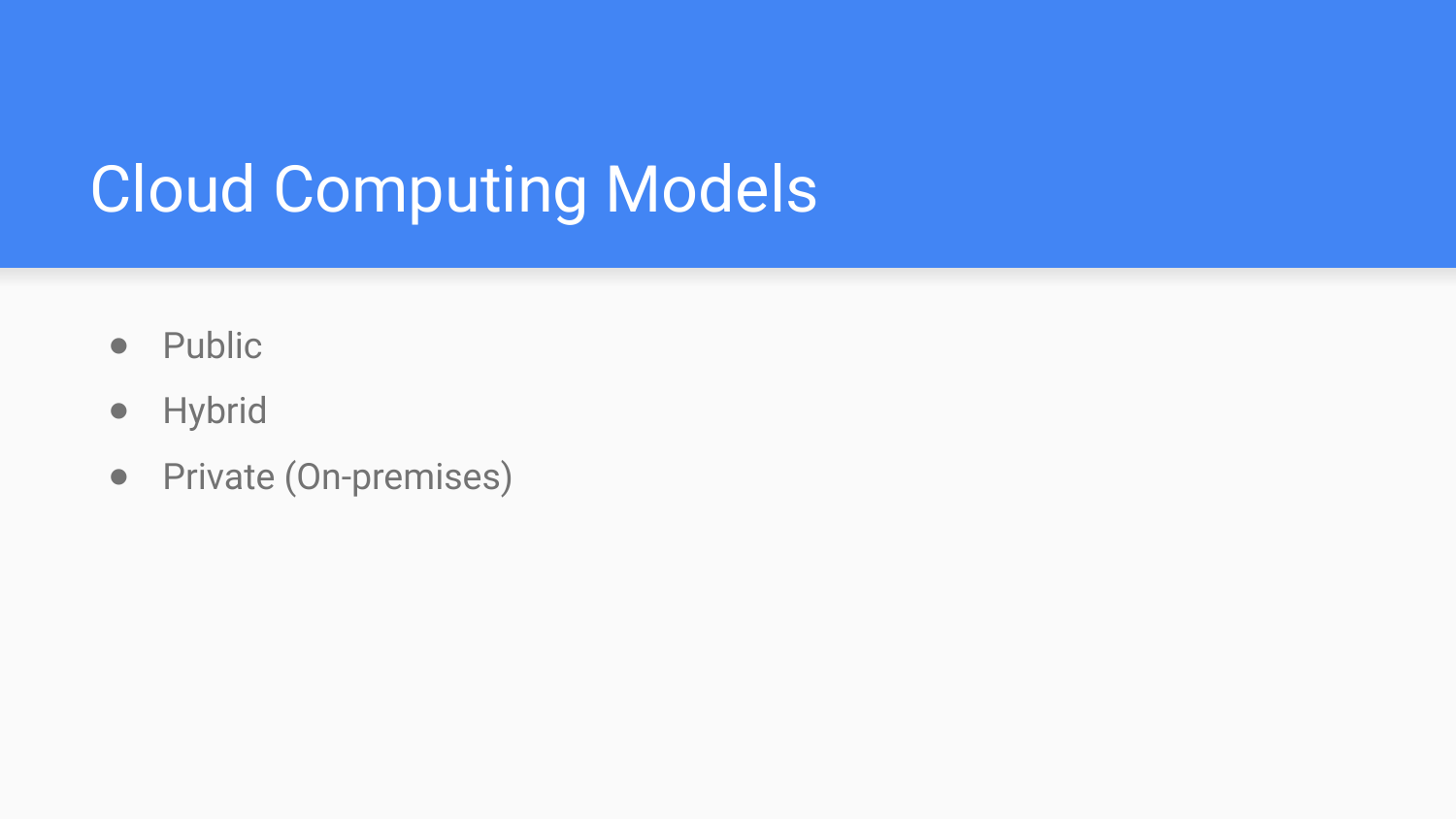

# Cloud Computing Models
Public
Hybrid
Private (On-premises)